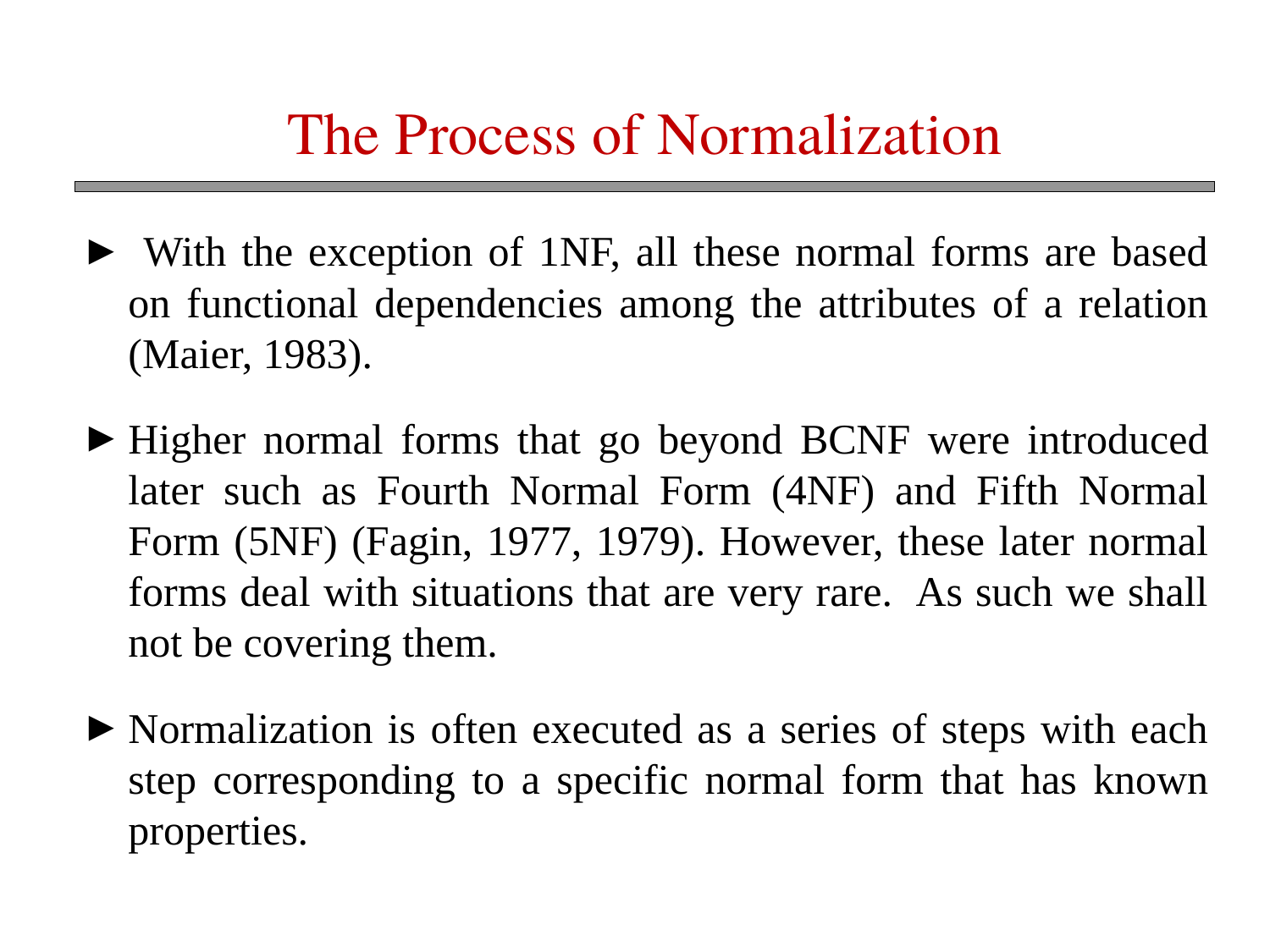

The Process of Normalization

 With the exception of 1NF, all these normal forms are based on functional dependencies among the attributes of a relation (Maier, 1983).
Higher normal forms that go beyond BCNF were introduced later such as Fourth Normal Form (4NF) and Fifth Normal Form (5NF) (Fagin, 1977, 1979). However, these later normal forms deal with situations that are very rare.  As such we shall not be covering them.
Normalization is often executed as a series of steps with each step corresponding to a specific normal form that has known properties.